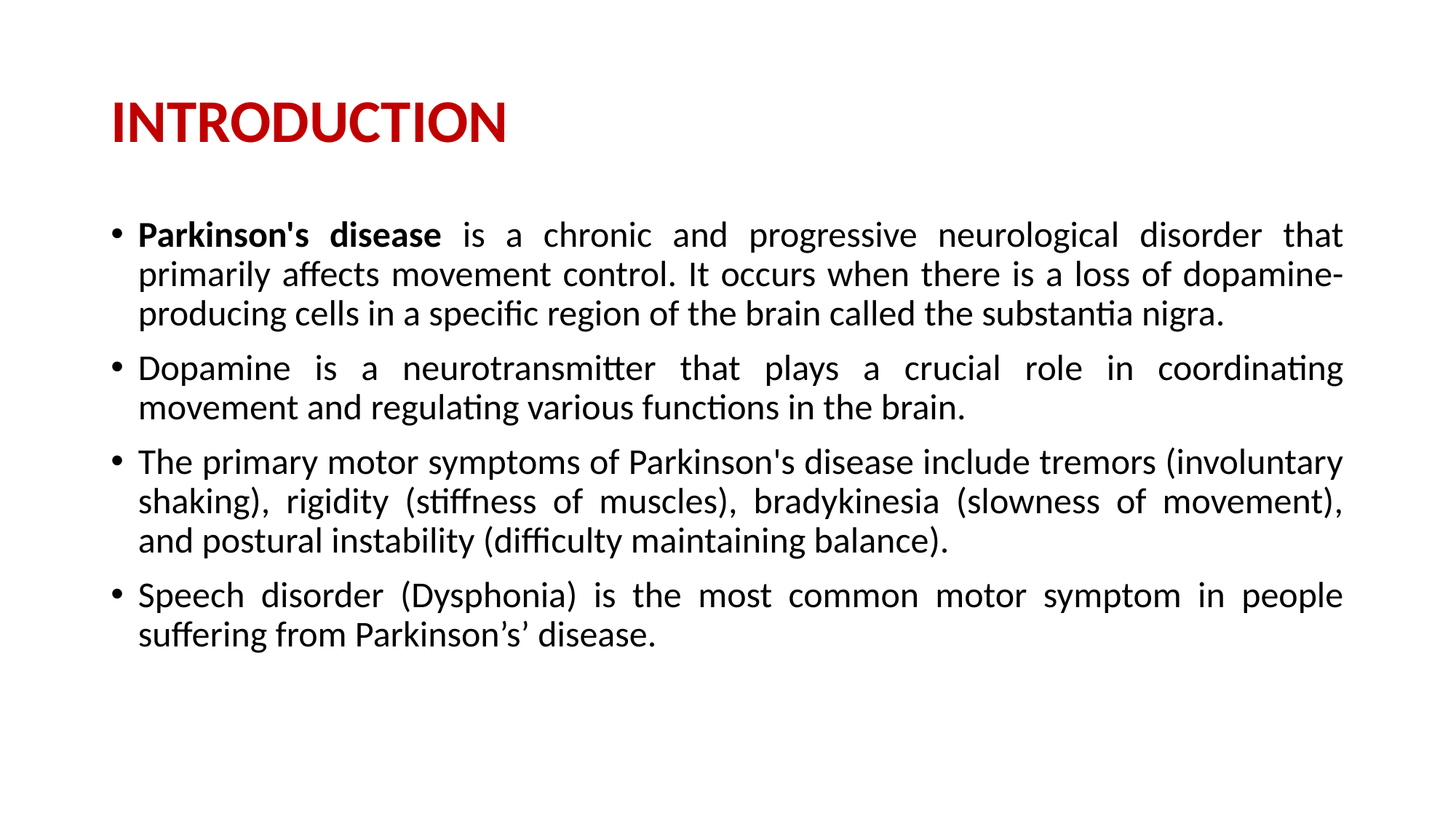

# INTRODUCTION
Parkinson's disease is a chronic and progressive neurological disorder that primarily affects movement control. It occurs when there is a loss of dopamine-producing cells in a specific region of the brain called the substantia nigra.
Dopamine is a neurotransmitter that plays a crucial role in coordinating movement and regulating various functions in the brain.
The primary motor symptoms of Parkinson's disease include tremors (involuntary shaking), rigidity (stiffness of muscles), bradykinesia (slowness of movement), and postural instability (difficulty maintaining balance).
Speech disorder (Dysphonia) is the most common motor symptom in people suffering from Parkinson’s’ disease.